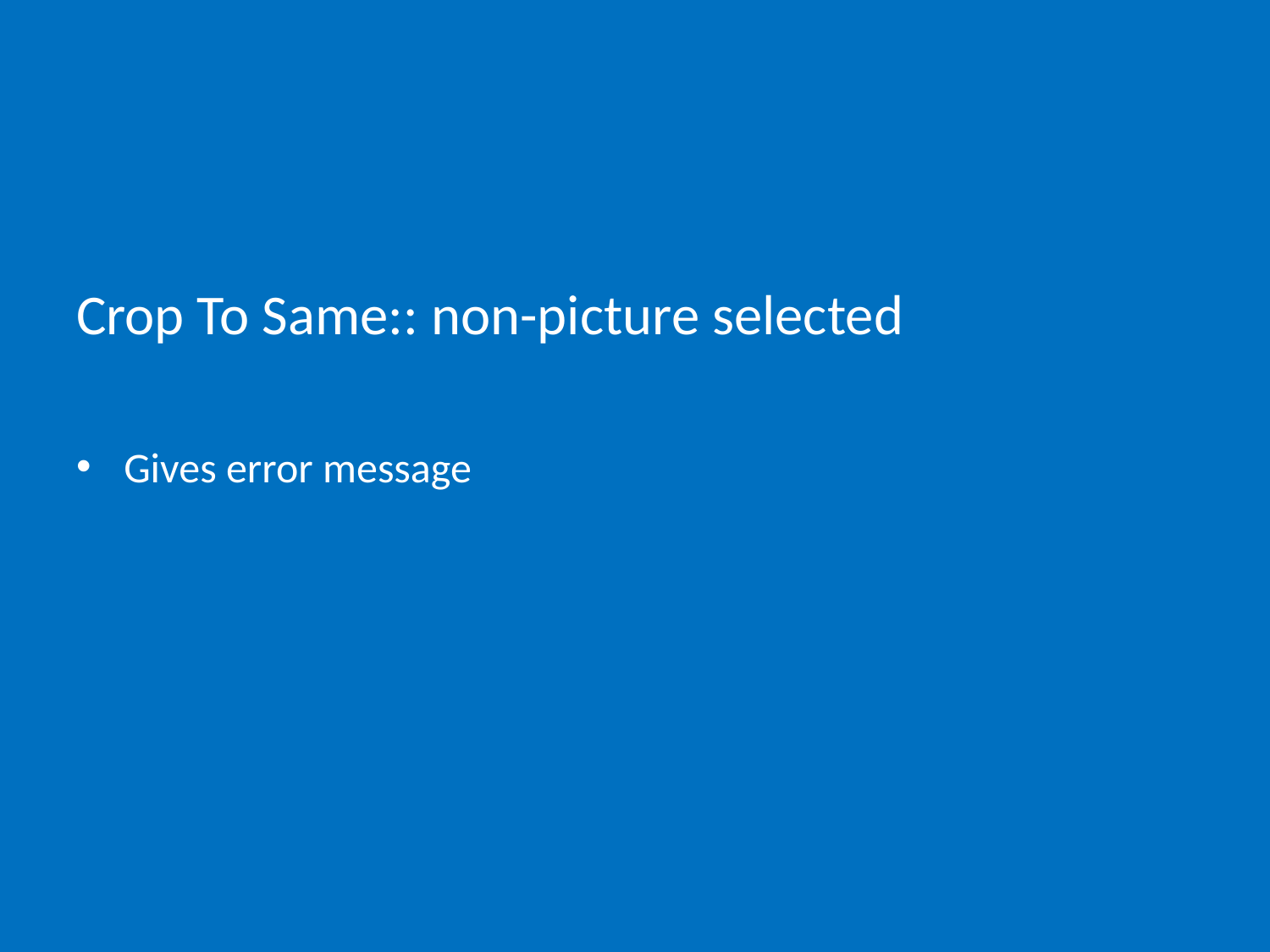

# Crop To Same:: non-picture selected
Gives error message